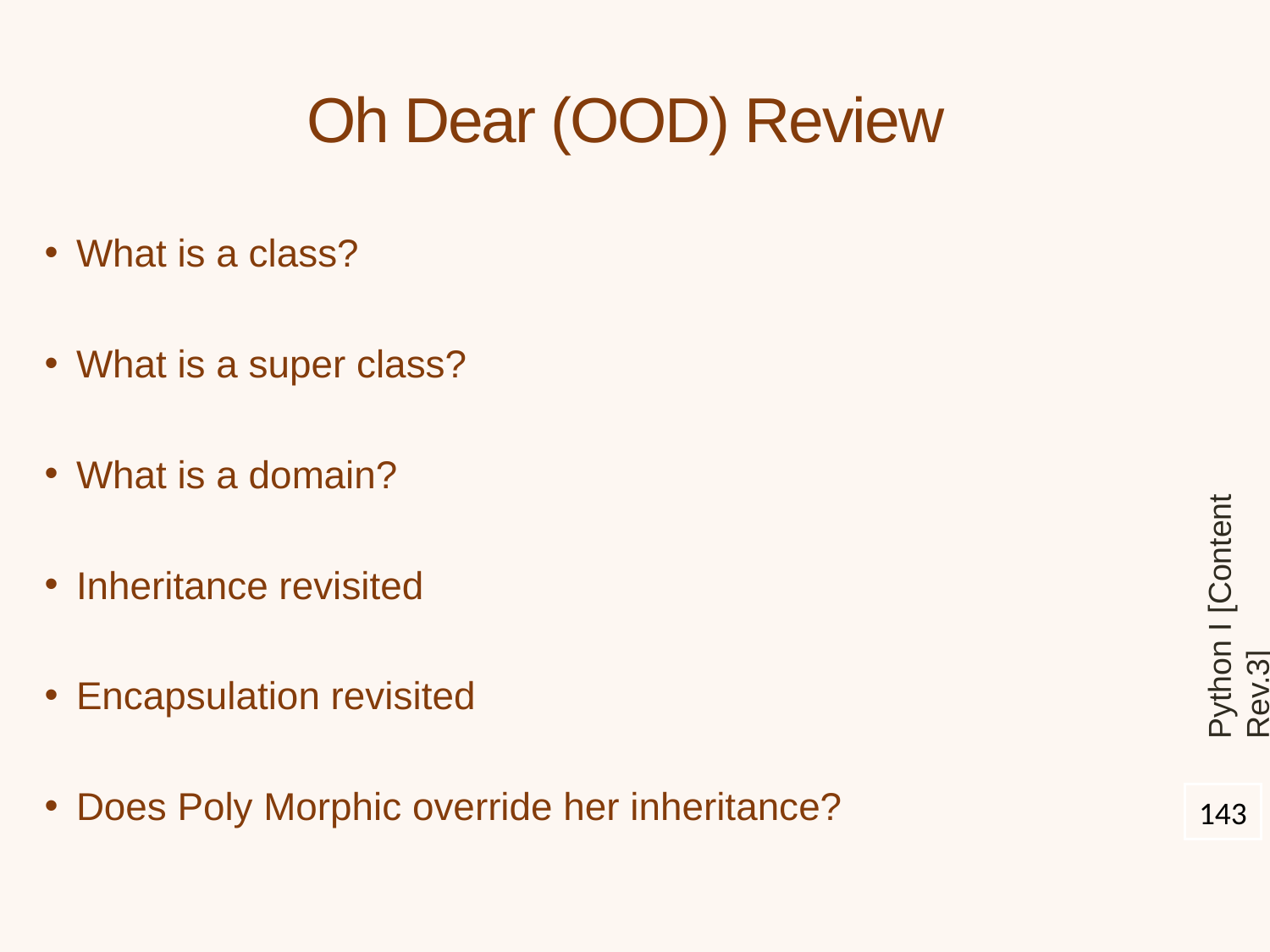

# Oh Dear (OOD) Review
What is a class?

What is a super class?

What is a domain?

Inheritance revisited

Encapsulation revisited

Does Poly Morphic override her inheritance?

Python I [Content Rev.3]
143